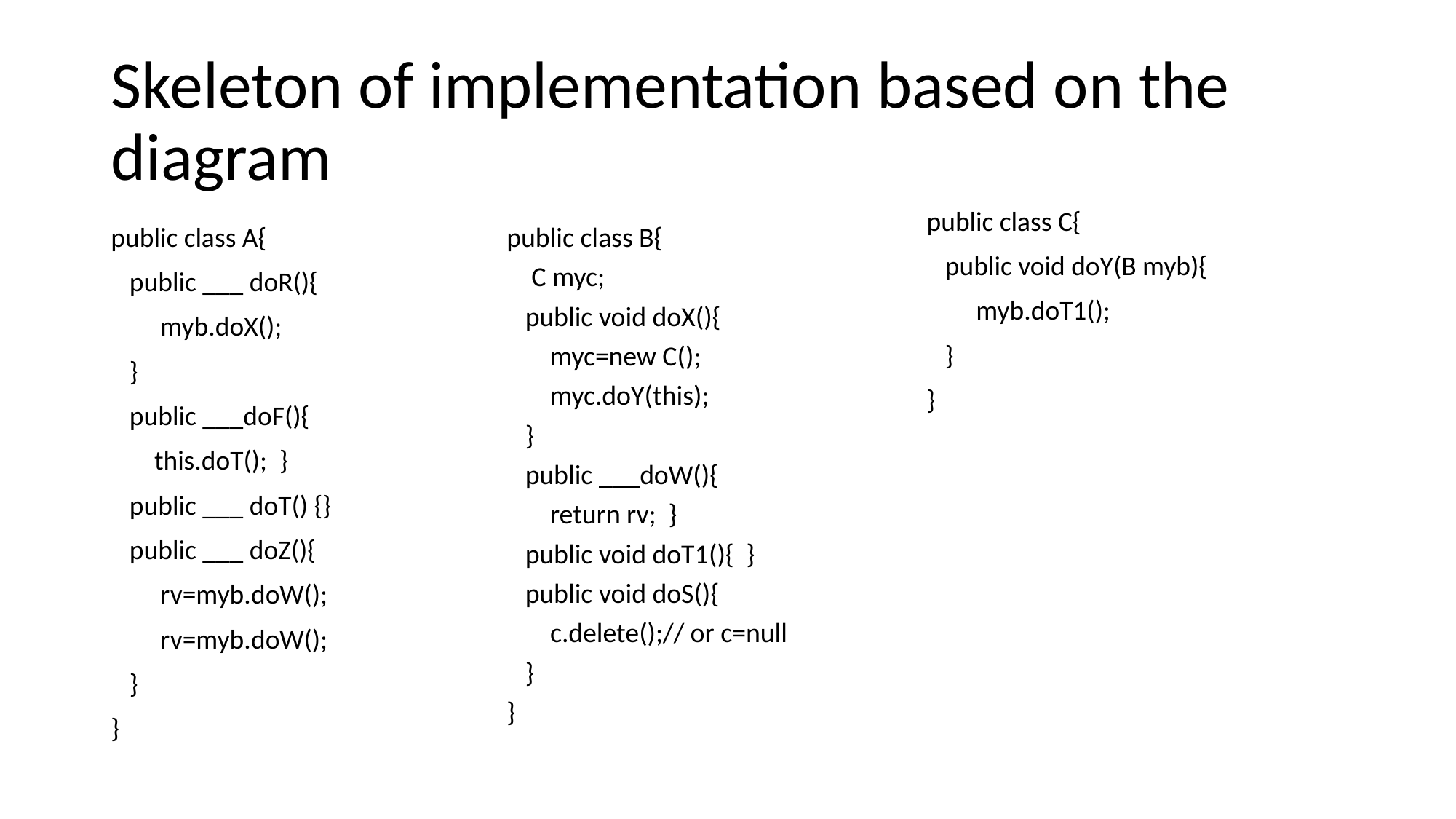

# Skeleton of implementation based on the diagram
public class C{
   public void doY(B myb){
        myb.doT1();
   }
}
public class A{
   public ___ doR(){
        myb.doX();
   }
   public ___doF(){
       this.doT();  }
   public ___ doT() {}
   public ___ doZ(){
        rv=myb.doW();
        rv=myb.doW();
   }
}
public class B{
    C myc;
   public void doX(){
       myc=new C();
       myc.doY(this);
   }
   public ___doW(){
       return rv;  }
   public void doT1(){  }
   public void doS(){
       c.delete();// or c=null
   }
}